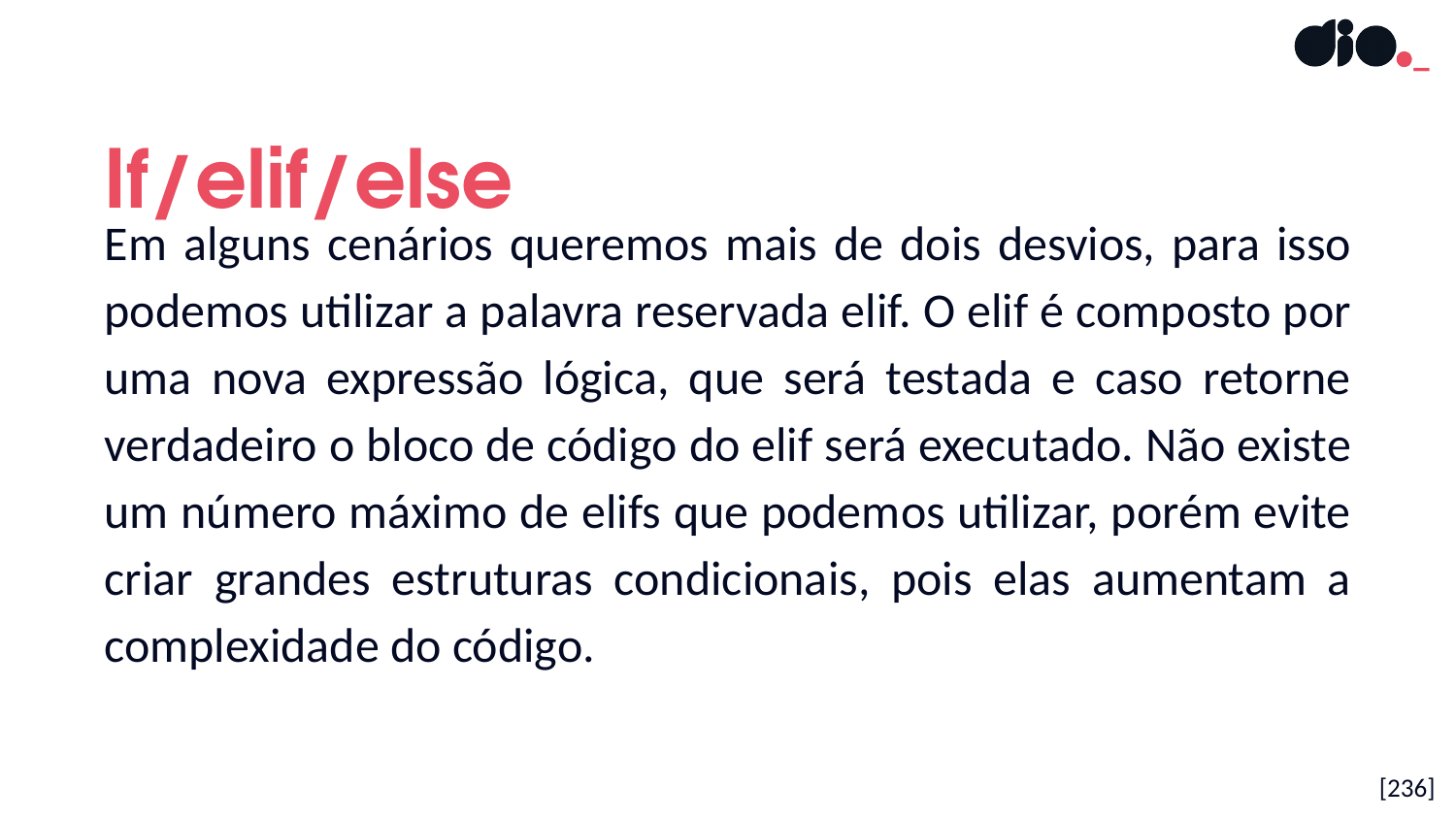

If/elif/else
Em alguns cenários queremos mais de dois desvios, para isso podemos utilizar a palavra reservada elif. O elif é composto por uma nova expressão lógica, que será testada e caso retorne verdadeiro o bloco de código do elif será executado. Não existe um número máximo de elifs que podemos utilizar, porém evite criar grandes estruturas condicionais, pois elas aumentam a complexidade do código.

[236]